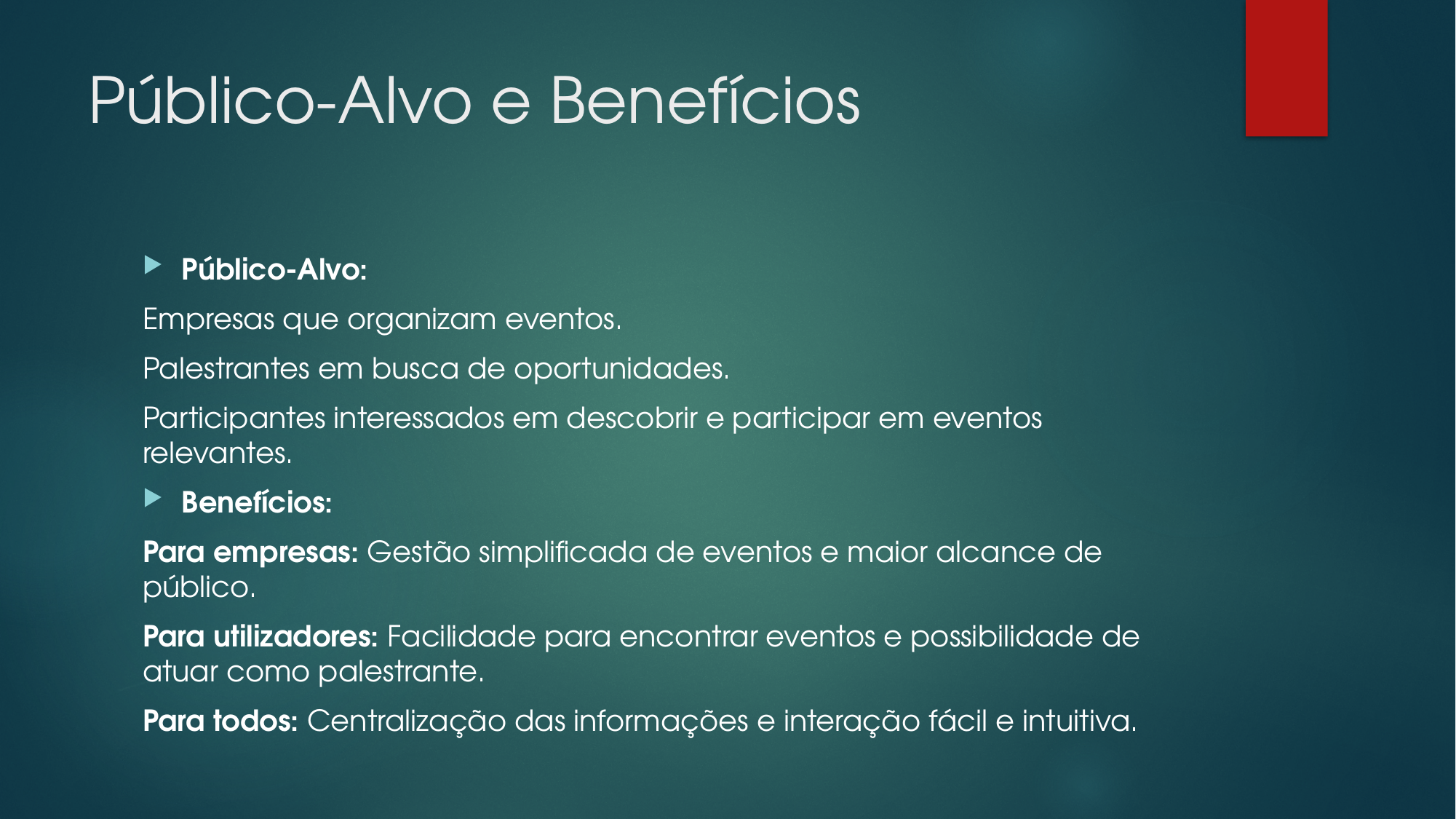

# Público-Alvo e Benefícios
Público-Alvo:
Empresas que organizam eventos.
Palestrantes em busca de oportunidades.
Participantes interessados em descobrir e participar em eventos relevantes.
Benefícios:
Para empresas: Gestão simplificada de eventos e maior alcance de público.
Para utilizadores: Facilidade para encontrar eventos e possibilidade de atuar como palestrante.
Para todos: Centralização das informações e interação fácil e intuitiva.